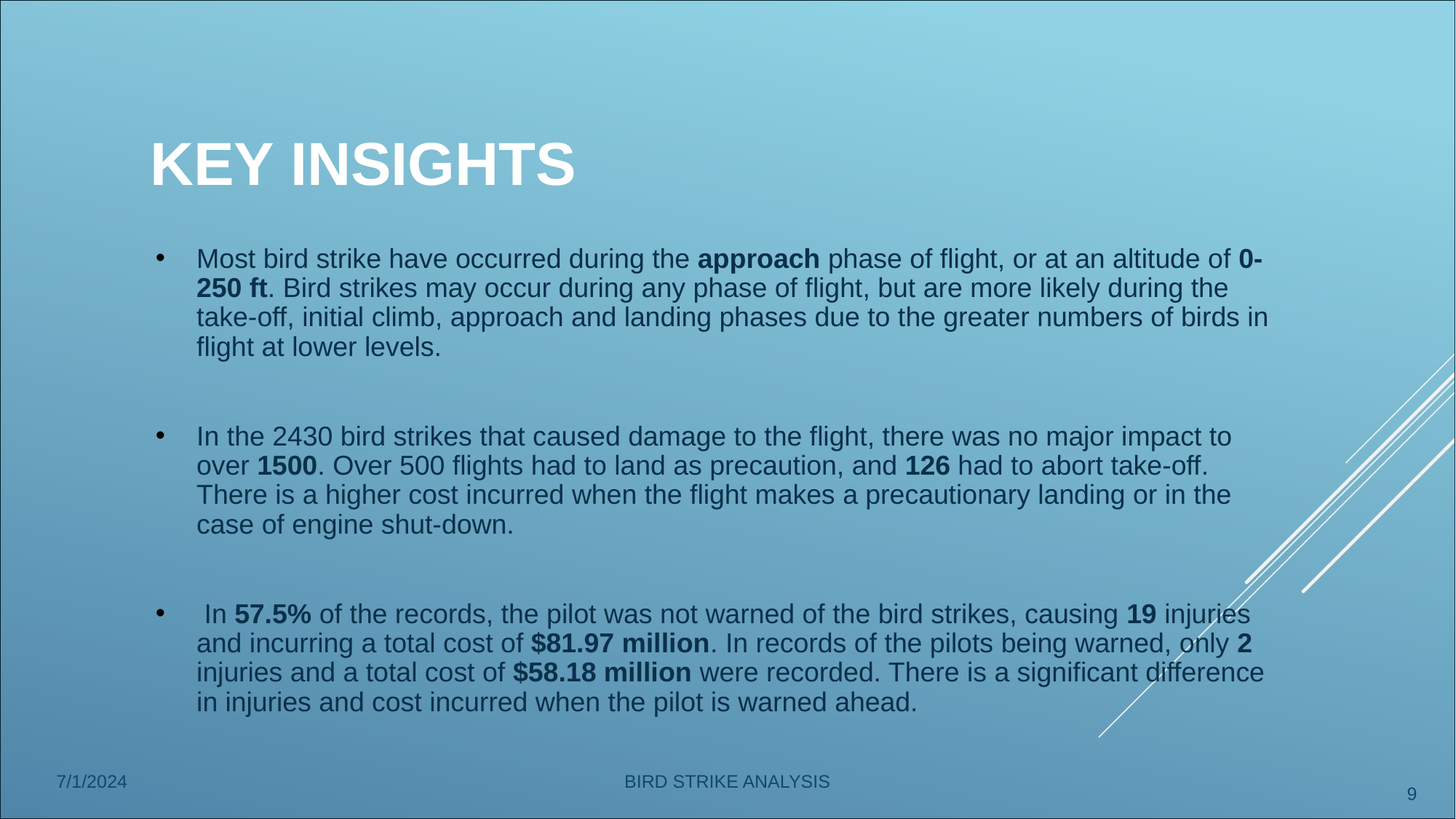

# KEY INSIGHTS
Most bird strike have occurred during the approach phase of flight, or at an altitude of 0-250 ft. Bird strikes may occur during any phase of flight, but are more likely during the take-off, initial climb, approach and landing phases due to the greater numbers of birds in flight at lower levels.

In the 2430 bird strikes that caused damage to the flight, there was no major impact to over 1500. Over 500 flights had to land as precaution, and 126 had to abort take-off. There is a higher cost incurred when the flight makes a precautionary landing or in the case of engine shut-down.

 In 57.5% of the records, the pilot was not warned of the bird strikes, causing 19 injuries and incurring a total cost of $81.97 million. In records of the pilots being warned, only 2 injuries and a total cost of $58.18 million were recorded. There is a significant difference in injuries and cost incurred when the pilot is warned ahead.
7/1/2024
BIRD STRIKE ANALYSIS
9